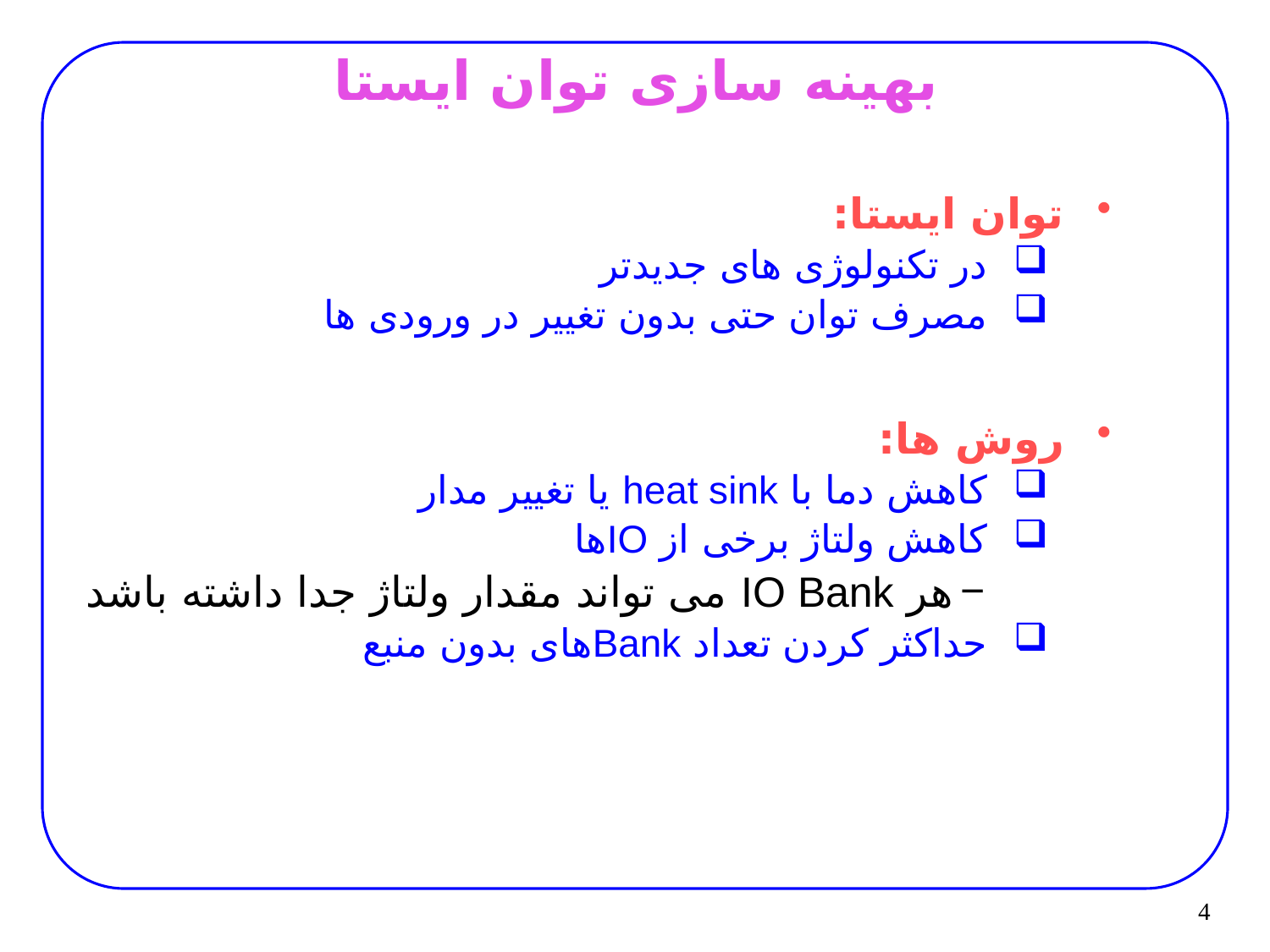

مرتضي صاحب الزماني
4
# بهینه سازی توان ایستا
توان ایستا:
در تکنولوژی های جدیدتر
مصرف توان حتی بدون تغییر در ورودی ها

روش ها:
کاهش دما با heat sink یا تغییر مدار
کاهش ولتاژ برخی از IOها
هر IO Bank می تواند مقدار ولتاژ جدا داشته باشد
حداکثر کردن تعداد Bankهای بدون منبع